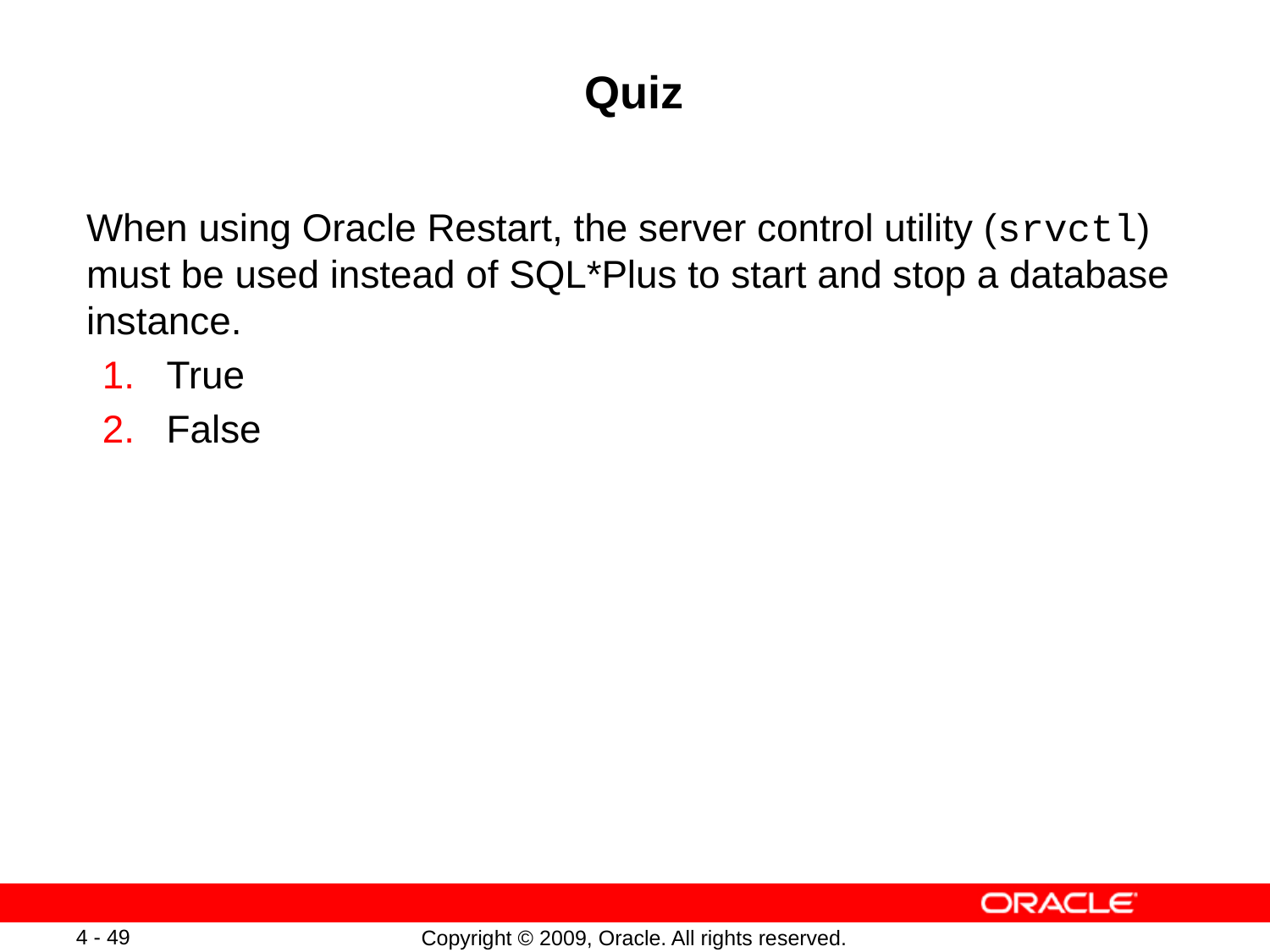

# Quiz
When using Oracle Restart, the server control utility (srvctl) must be used instead of SQL*Plus to start and stop a database instance.
True
False